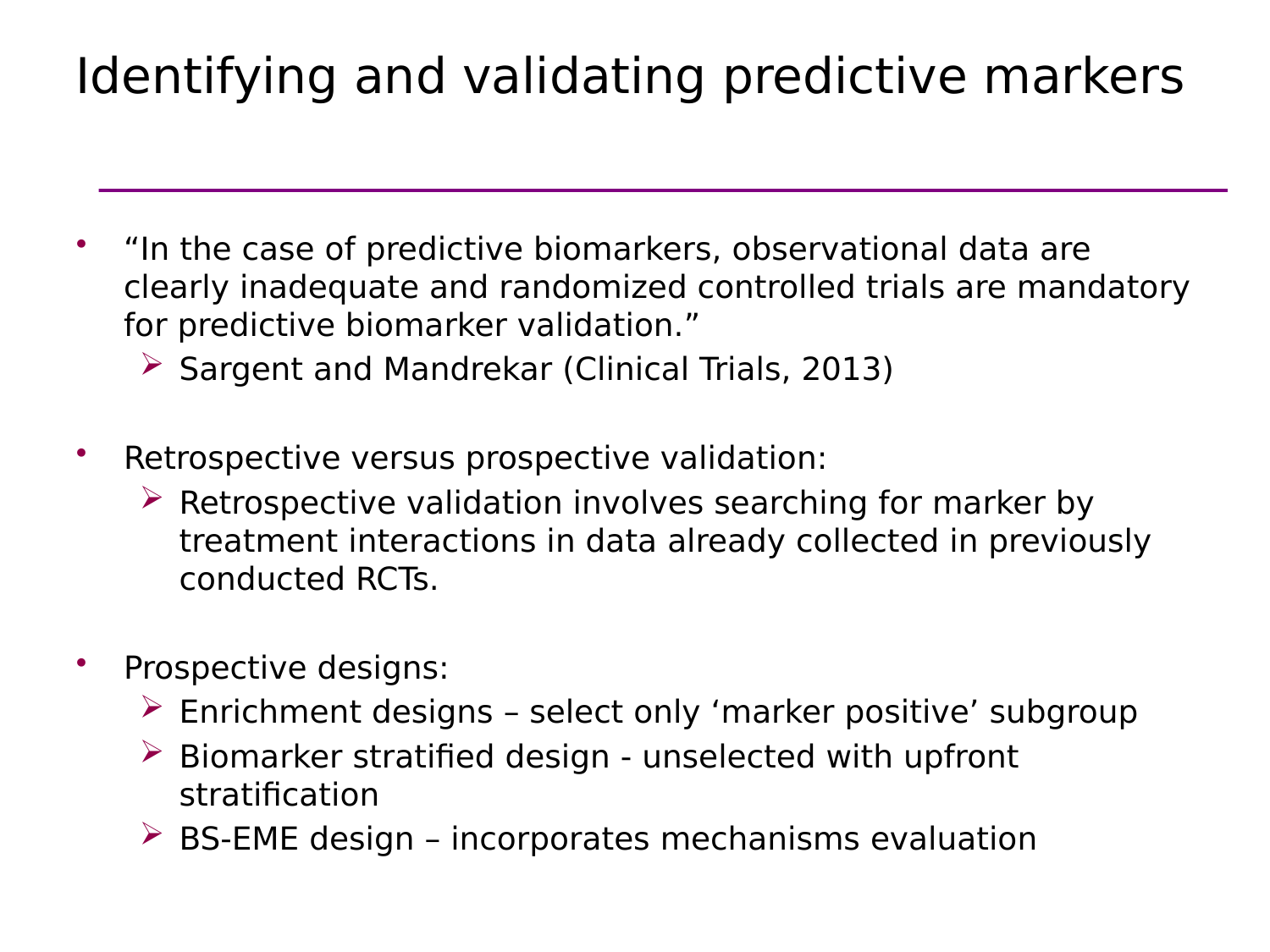

# Identifying and validating predictive markers
“In the case of predictive biomarkers, observational data are clearly inadequate and randomized controlled trials are mandatory for predictive biomarker validation.”
Sargent and Mandrekar (Clinical Trials, 2013)

Retrospective versus prospective validation:
Retrospective validation involves searching for marker by treatment interactions in data already collected in previously conducted RCTs.

Prospective designs:
Enrichment designs – select only ‘marker positive’ subgroup
Biomarker stratified design - unselected with upfront stratification
BS-EME design – incorporates mechanisms evaluation